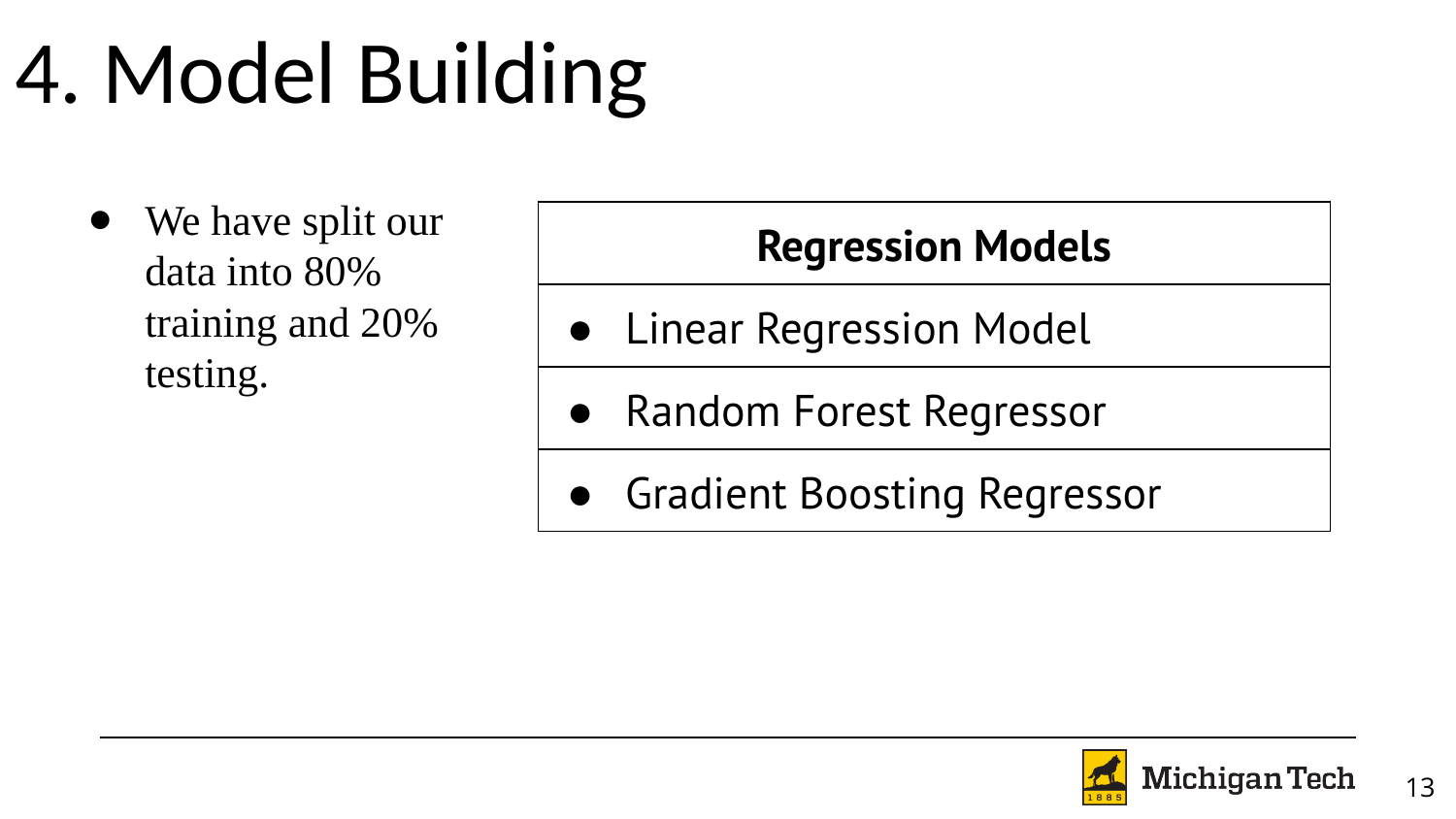

4. Model Building
We have split our data into 80% training and 20% testing.
| Regression Models |
| --- |
| Linear Regression Model |
| Random Forest Regressor |
| Gradient Boosting Regressor |
13